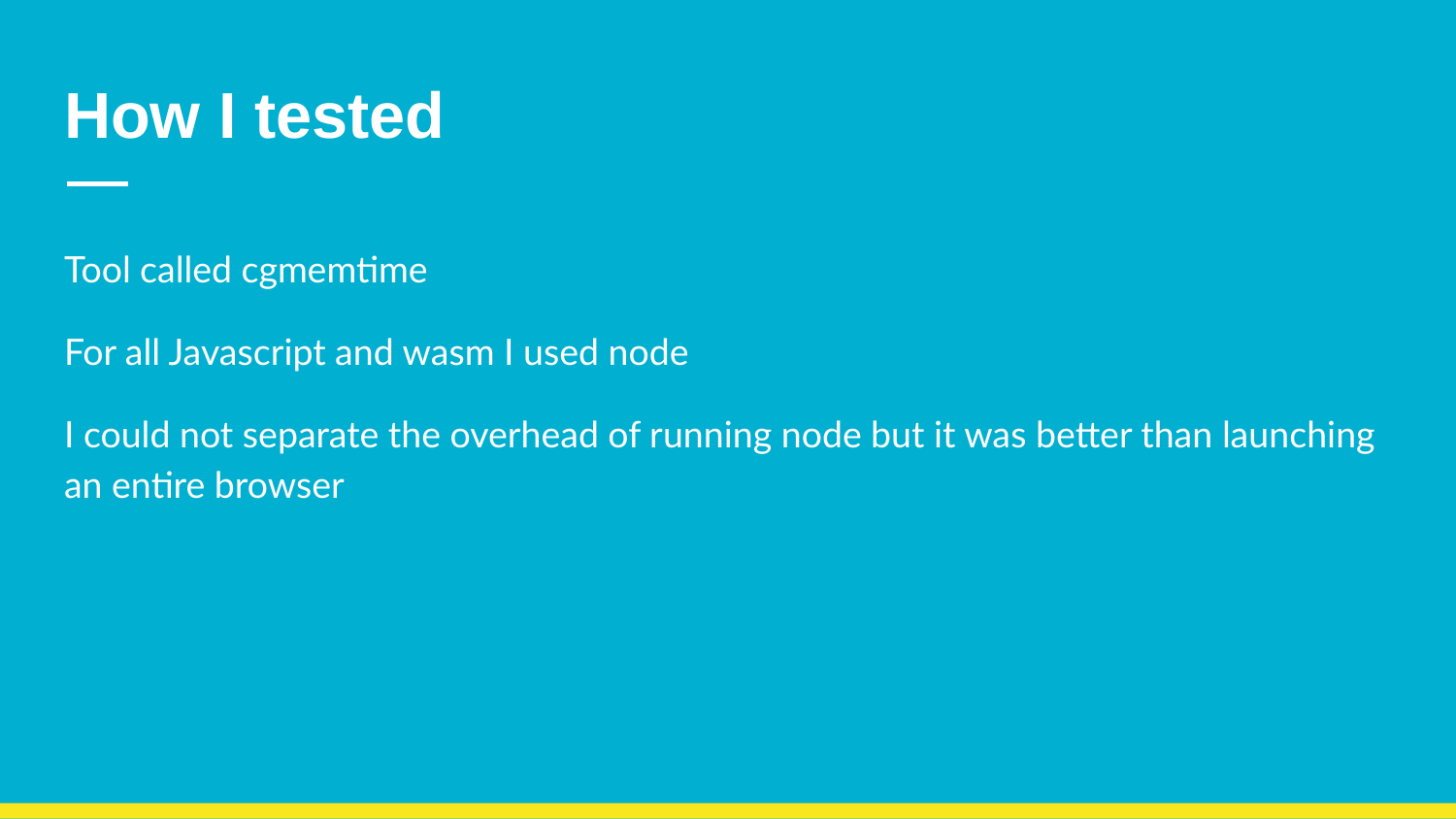

# How I tested
Tool called cgmemtime
For all Javascript and wasm I used node
I could not separate the overhead of running node but it was better than launching an entire browser